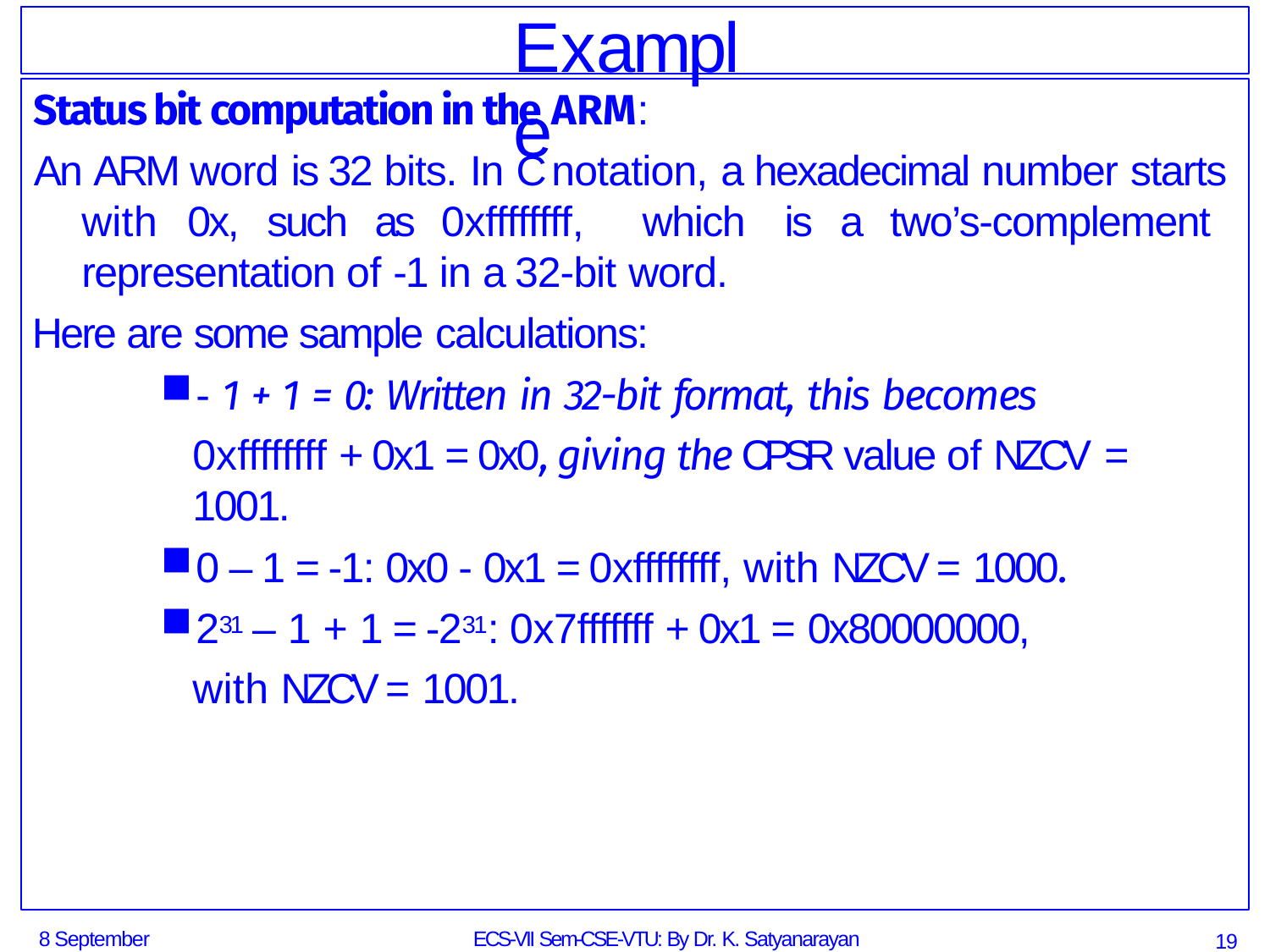

# Example

Status bit computation in the ARM:
An ARM word is 32 bits. In C notation, a hexadecimal number starts  with 0x, such as 0xffffffff,  which is a two’s-complement  representation of -1 in a 32-bit word.
Here are some sample calculations:
- 1 + 1 = 0: Written in 32-bit format, this becomes
0xffffffff + 0x1 = 0x0, giving the CPSR  value of NZCV  = 1001.
0 – 1 = -1: 0x0 - 0x1 = 0xffffffff, with NZCV = 1000.
231  – 1 +	1 = -231: 0x7fffffff + 0x1 = 0x80000000,
with NZCV = 1001.

8 September 2014
ECS-VII Sem-CSE-VTU: By Dr. K. Satyanarayan Reddy
19